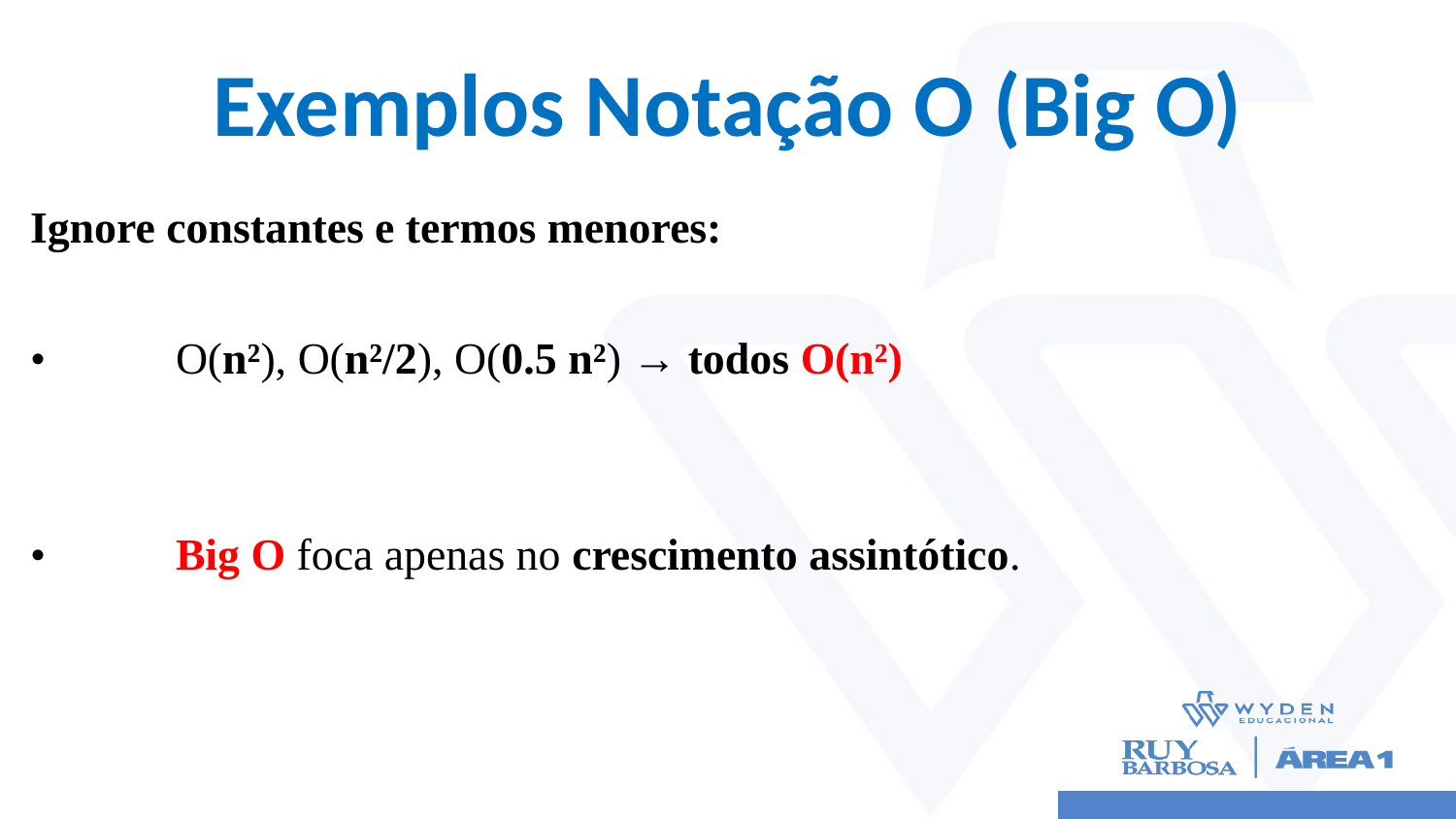

# Exemplos Notação O (Big O)
Ignore constantes e termos menores:

•	O(n²), O(n²/2), O(0.5 n²) → todos O(n²)

•	Big O foca apenas no crescimento assintótico.